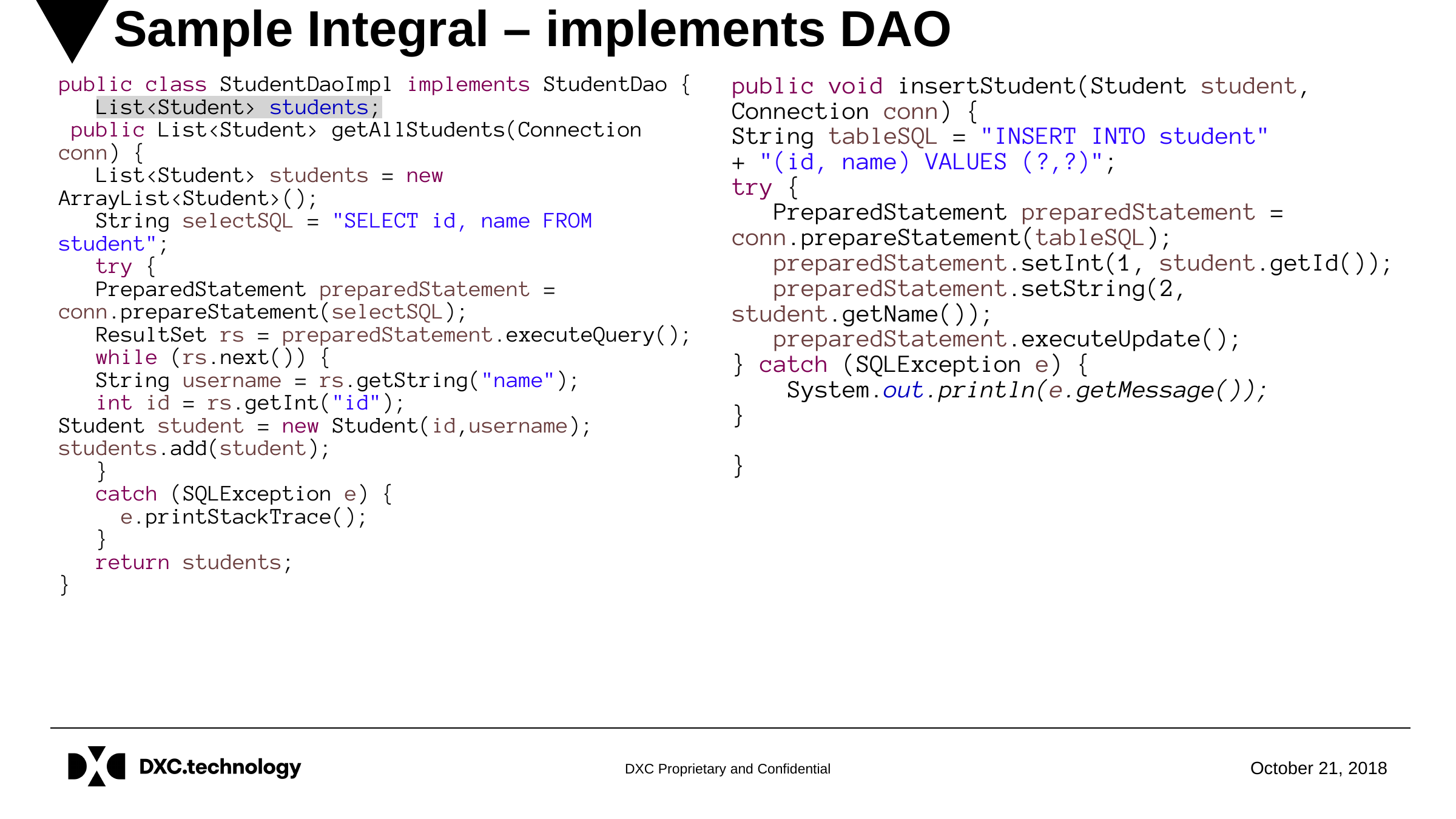

# Sample Integral – implements DAO

| public class StudentDaoImpl implements StudentDao { List<Student> students; public List<Student> getAllStudents(Connection conn) { List<Student> students = new ArrayList<Student>(); String selectSQL = "SELECT id, name FROM student"; try { PreparedStatement preparedStatement = conn.prepareStatement(selectSQL); ResultSet rs = preparedStatement.executeQuery(); while (rs.next()) { String username = rs.getString("name"); int id = rs.getInt("id"); Student student = new Student(id,username); students.add(student); } catch (SQLException e) { e.printStackTrace(); } return students; } | public void insertStudent(Student student, Connection conn) { String tableSQL = "INSERT INTO student" + "(id, name) VALUES (?,?)"; try { PreparedStatement preparedStatement = conn.prepareStatement(tableSQL); preparedStatement.setInt(1, student.getId()); preparedStatement.setString(2, student.getName()); preparedStatement.executeUpdate(); } catch (SQLException e) { System.out.println(e.getMessage()); } } |
| --- | --- |